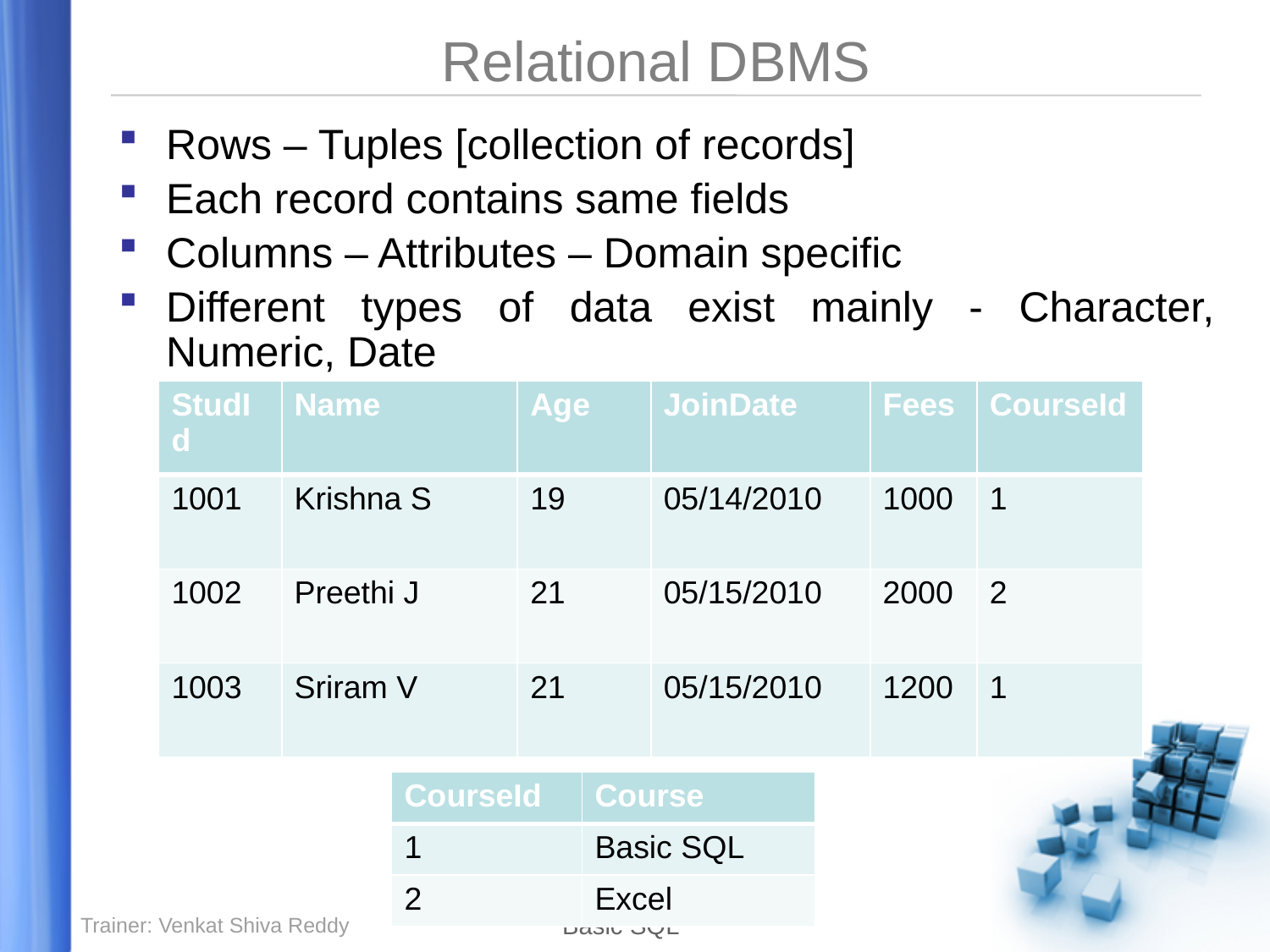

# Relational DBMS
Rows – Tuples [collection of records]
Each record contains same fields
Columns – Attributes – Domain specific
Different types of data exist mainly - Character, Numeric, Date

| StudId | Name | Age | JoinDate | Fees | CourseId |
| --- | --- | --- | --- | --- | --- |
| 1001 | Krishna S | 19 | 05/14/2010 | 1000 | 1 |
| 1002 | Preethi J | 21 | 05/15/2010 | 2000 | 2 |
| 1003 | Sriram V | 21 | 05/15/2010 | 1200 | 1 |
| CourseId | Course |
| --- | --- |
| 1 | Basic SQL |
| 2 | Excel |